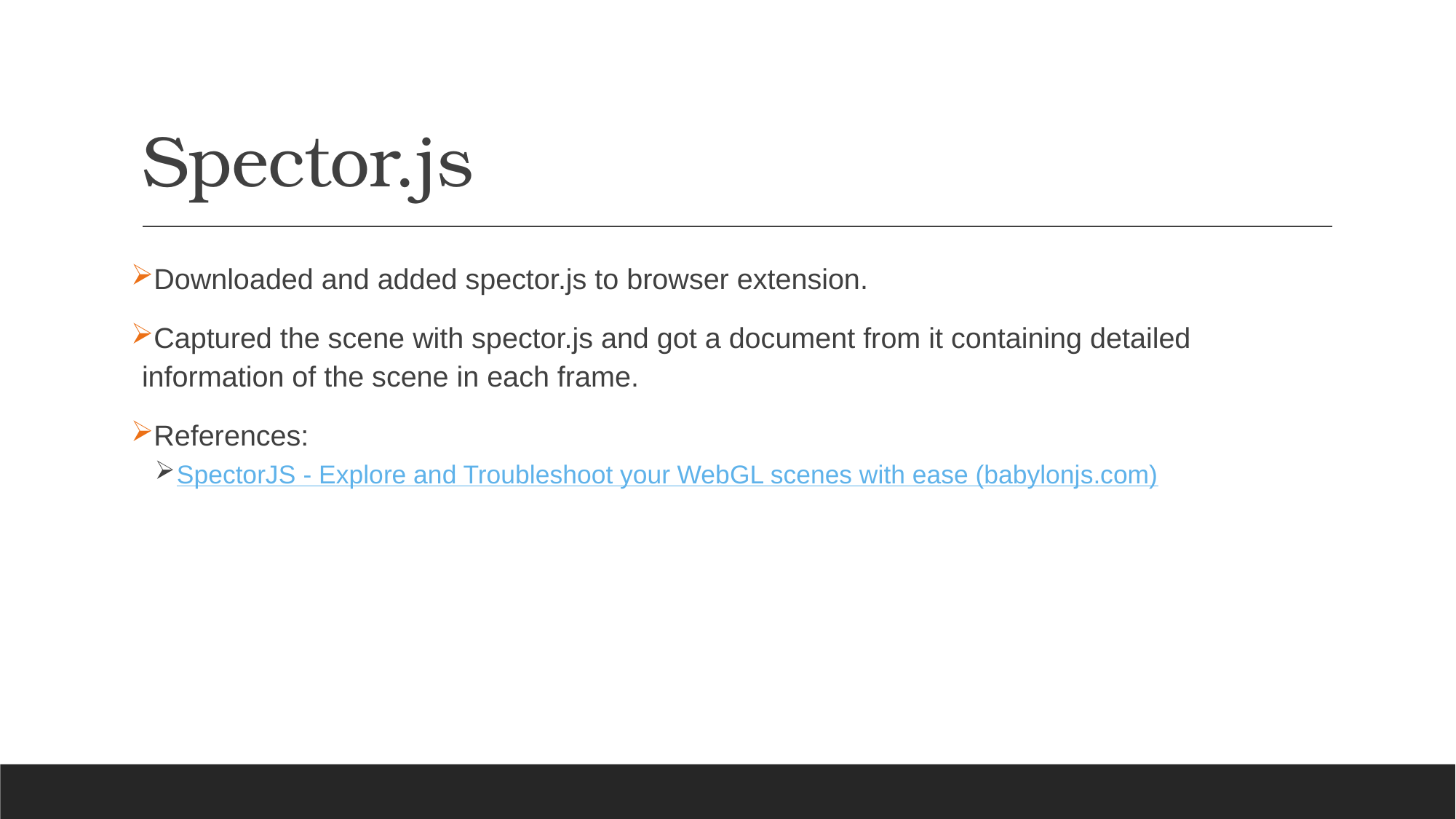

# Spector.js
Downloaded and added spector.js to browser extension.
Captured the scene with spector.js and got a document from it containing detailed information of the scene in each frame.
References:
SpectorJS - Explore and Troubleshoot your WebGL scenes with ease (babylonjs.com)